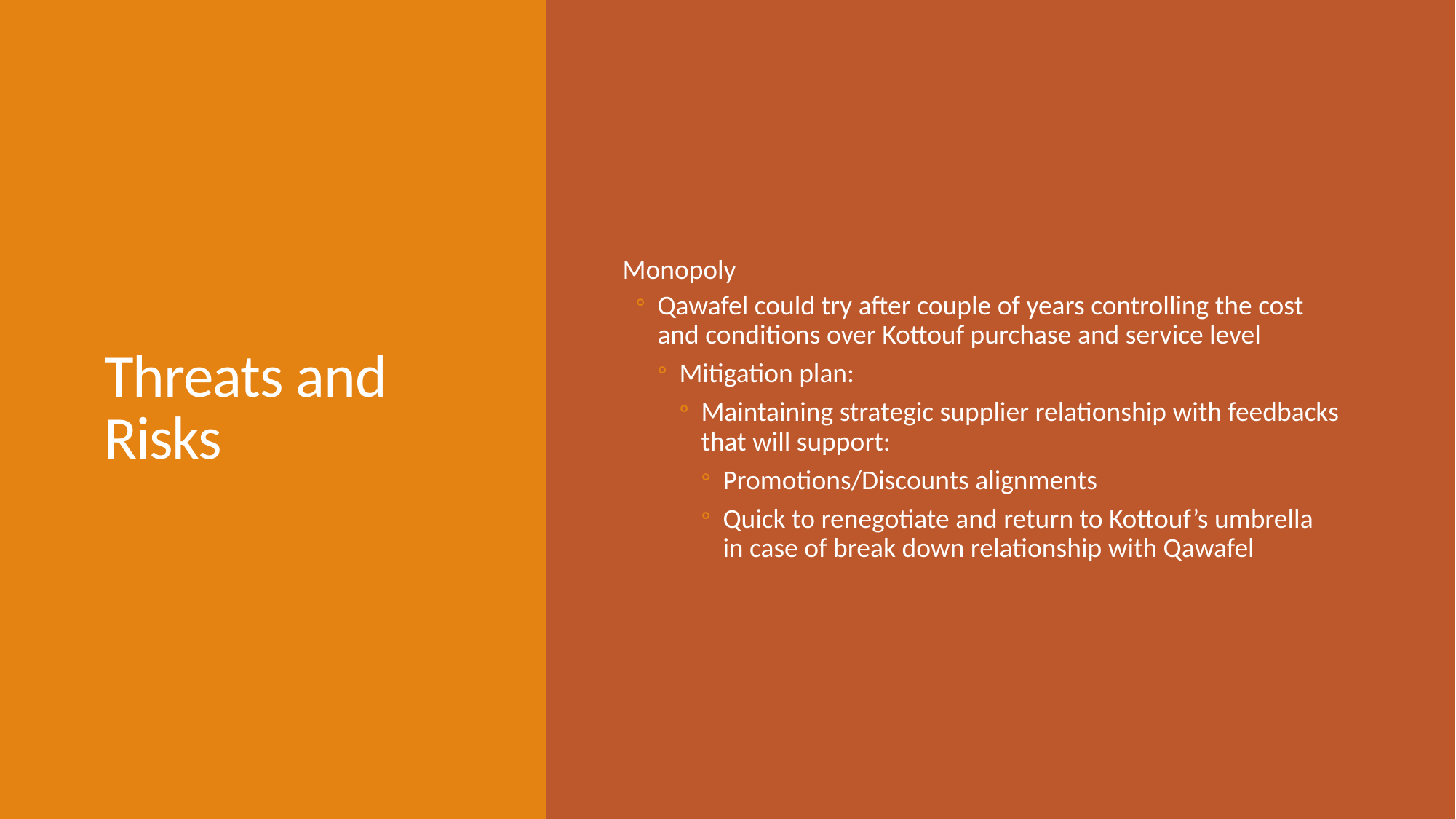

# Threats and Risks
Monopoly
Qawafel could try after couple of years controlling the cost and conditions over Kottouf purchase and service level
Mitigation plan:
Maintaining strategic supplier relationship with feedbacks that will support:
Promotions/Discounts alignments
Quick to renegotiate and return to Kottouf’s umbrella in case of break down relationship with Qawafel